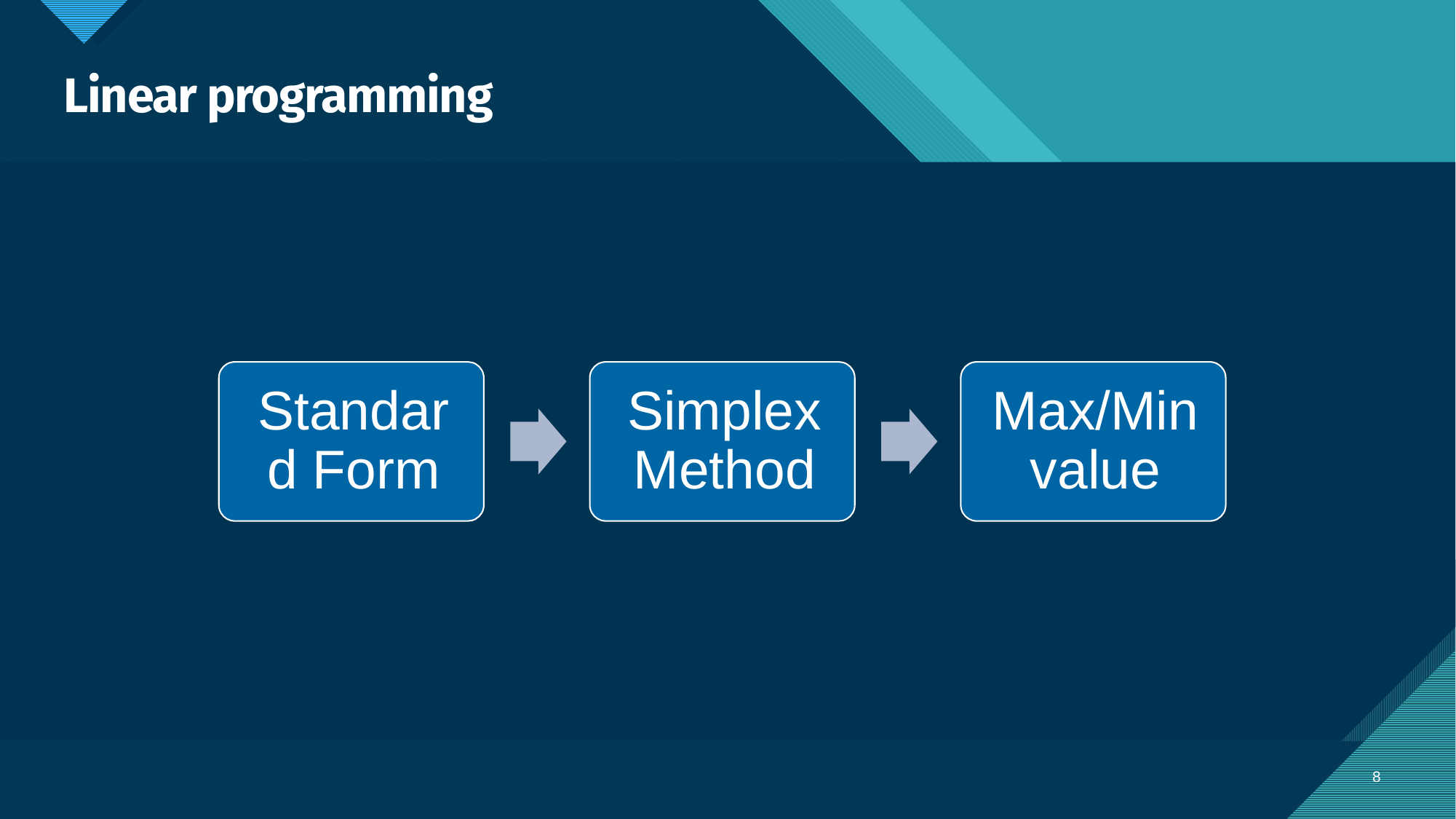

# Linear programming
Standard Form

Simplex Method

Max/Min value
8